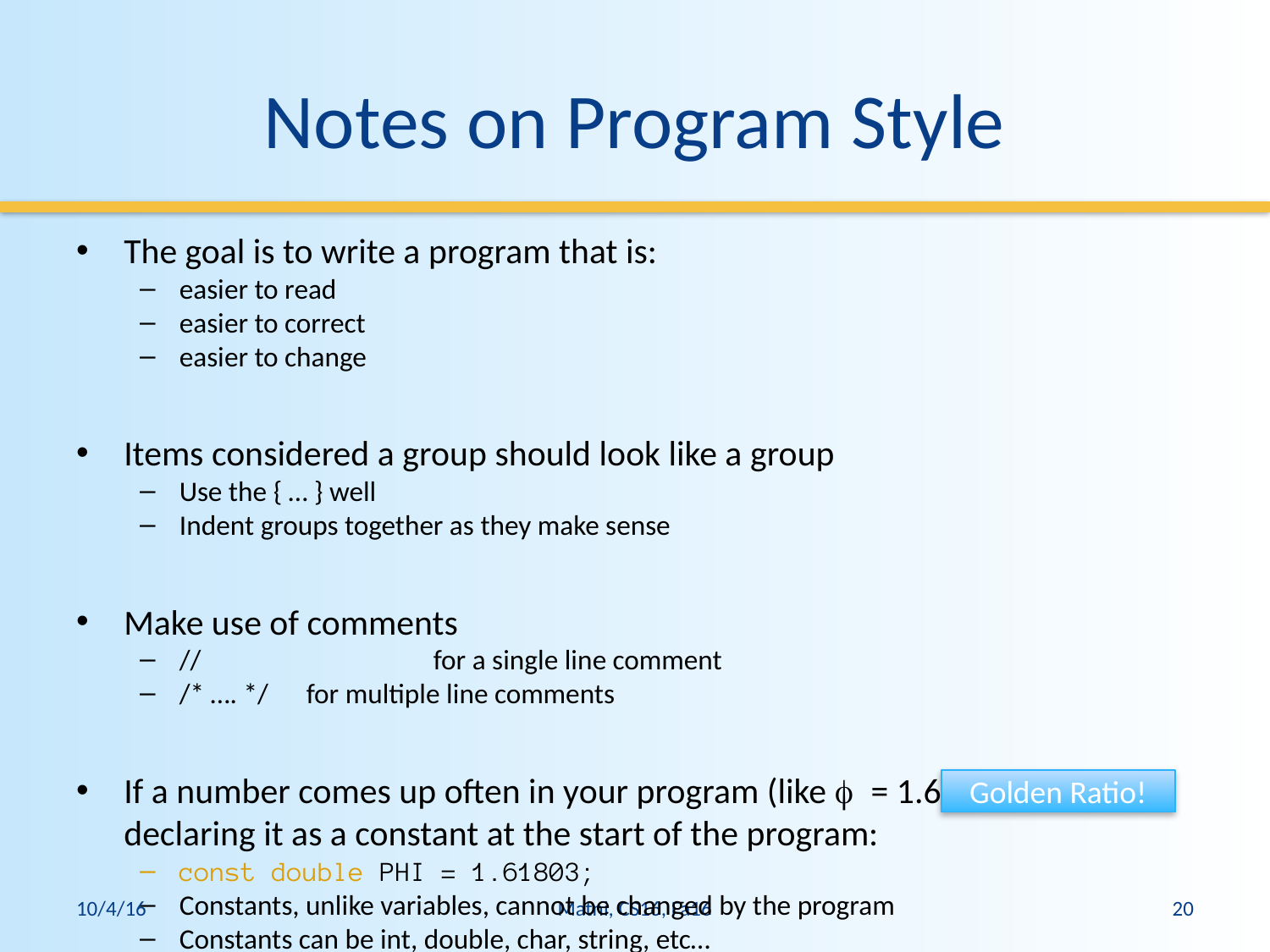

# Notes on Program Style
The goal is to write a program that is:
easier to read
easier to correct
easier to change

Items considered a group should look like a group
Use the { … } well
Indent groups together as they make sense

Make use of comments
// 		for a single line comment
/* …. */ 	for multiple line comments

If a number comes up often in your program (like φ = 1.61803), consider declaring it as a constant at the start of the program:
const double PHI = 1.61803;
Constants, unlike variables, cannot be changed by the program
Constants can be int, double, char, string, etc…
Golden Ratio!
10/4/16
Matni, CS16, Fa16
20